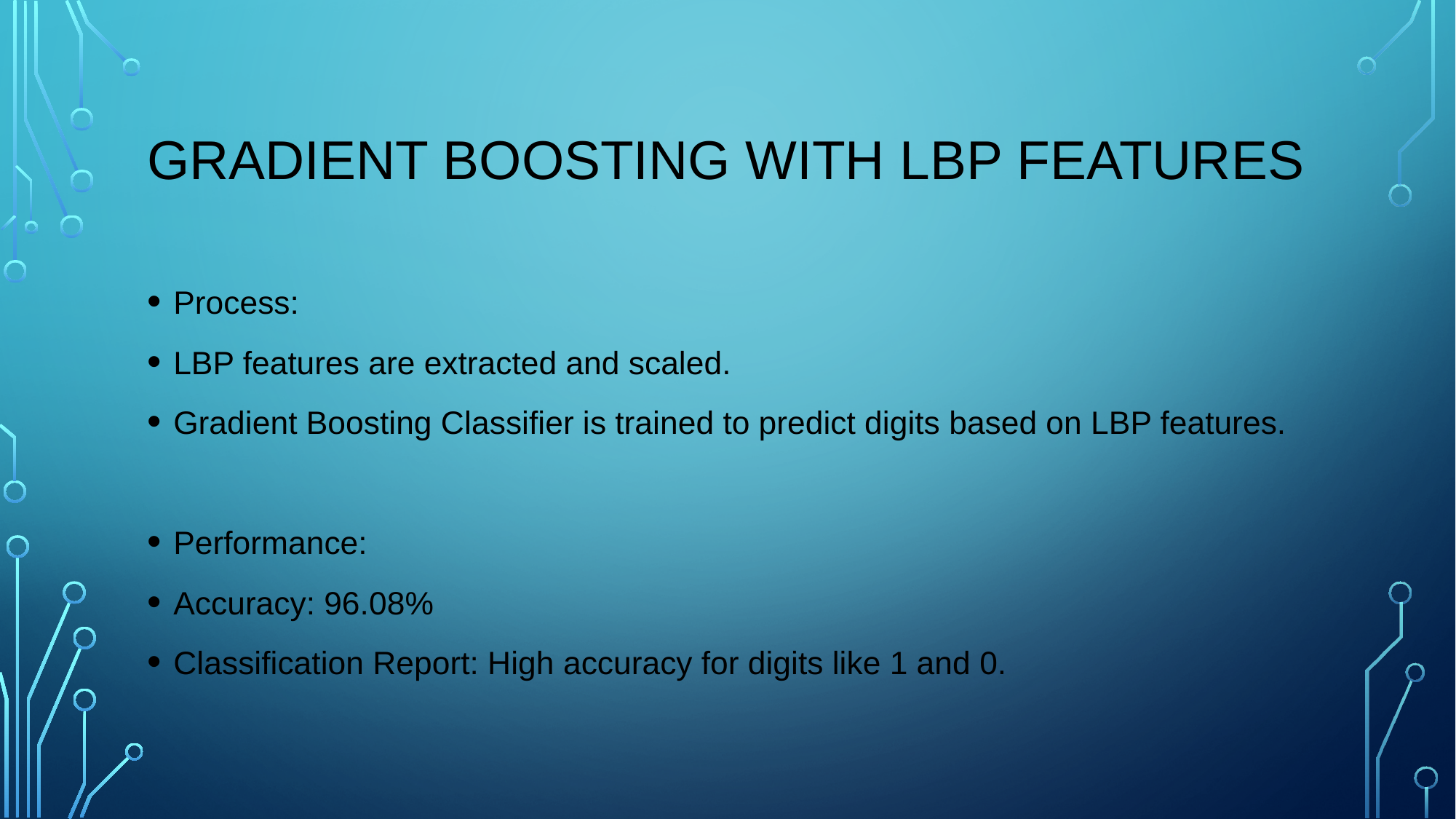

# Gradient Boosting with LBP Features
Process:
LBP features are extracted and scaled.
Gradient Boosting Classifier is trained to predict digits based on LBP features.

Performance:
Accuracy: 96.08%
Classification Report: High accuracy for digits like 1 and 0.